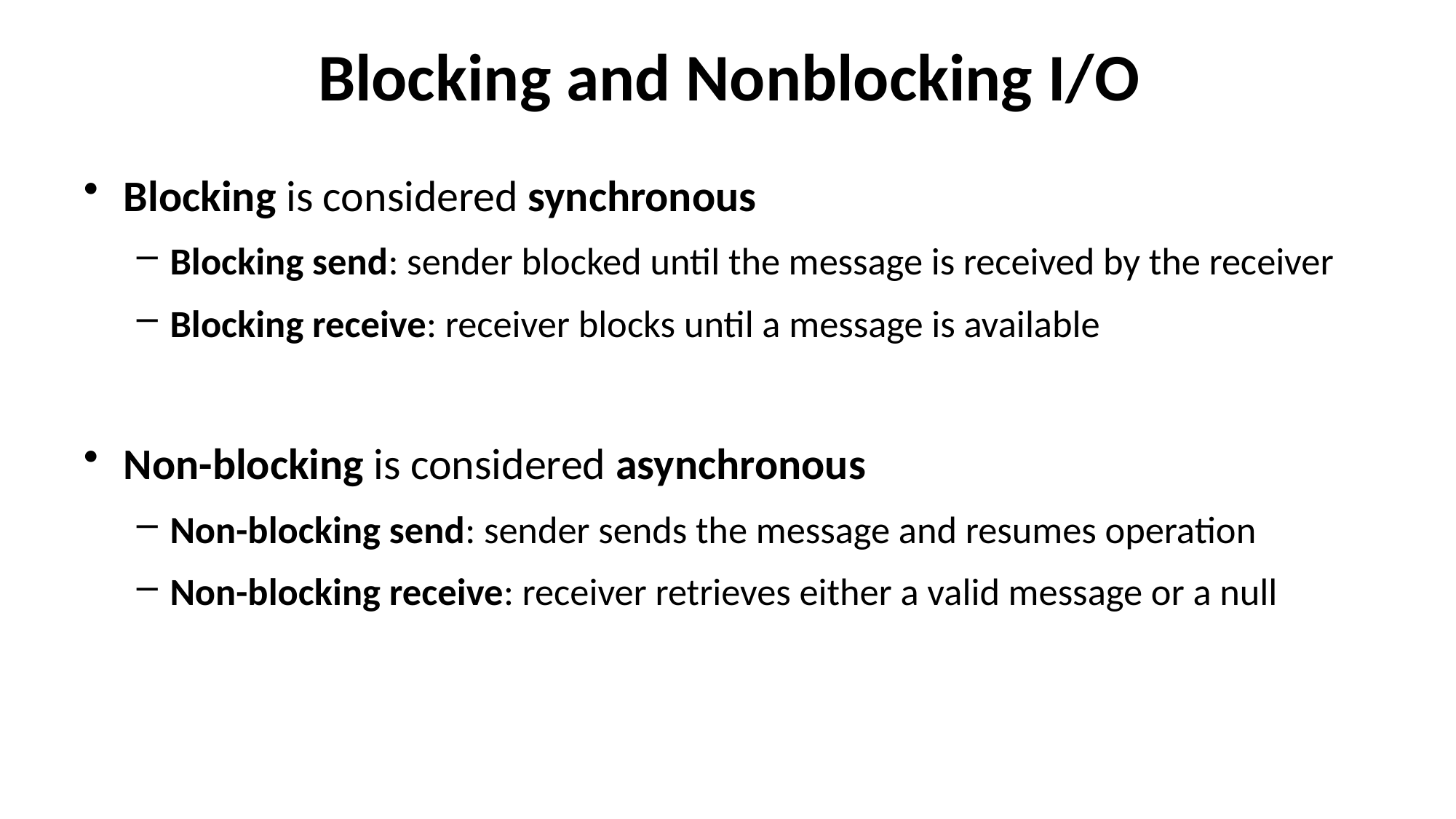

# Blocking and Nonblocking I/O
Blocking is considered synchronous
Blocking send: sender blocked until the message is received by the receiver
Blocking receive: receiver blocks until a message is available

Non-blocking is considered asynchronous
Non-blocking send: sender sends the message and resumes operation
Non-blocking receive: receiver retrieves either a valid message or a null